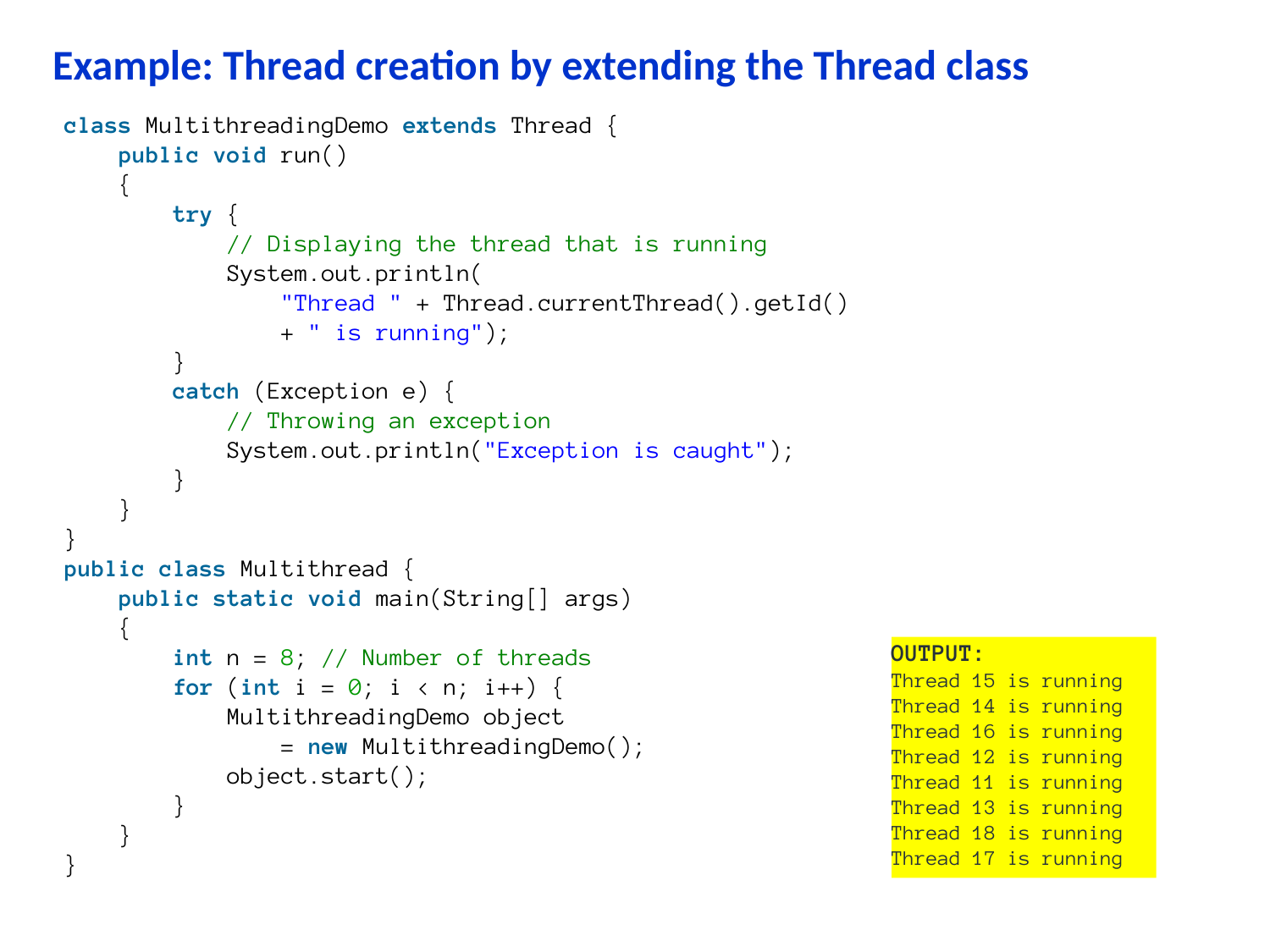

Example: Thread creation by extending the Thread class
class MultithreadingDemo extends Thread {
    public void run()
    {
        try {
            // Displaying the thread that is running
            System.out.println(
                "Thread " + Thread.currentThread().getId()
                + " is running");
        }
        catch (Exception e) {
            // Throwing an exception
            System.out.println("Exception is caught");
        }
    }
}
public class Multithread {
    public static void main(String[] args)
    {
        int n = 8; // Number of threads
        for (int i = 0; i < n; i++) {
            MultithreadingDemo object
                = new MultithreadingDemo();
            object.start();
        }
    }
}
OUTPUT:
Thread 15 is running
Thread 14 is running
Thread 16 is running
Thread 12 is running
Thread 11 is running
Thread 13 is running
Thread 18 is running
Thread 17 is running